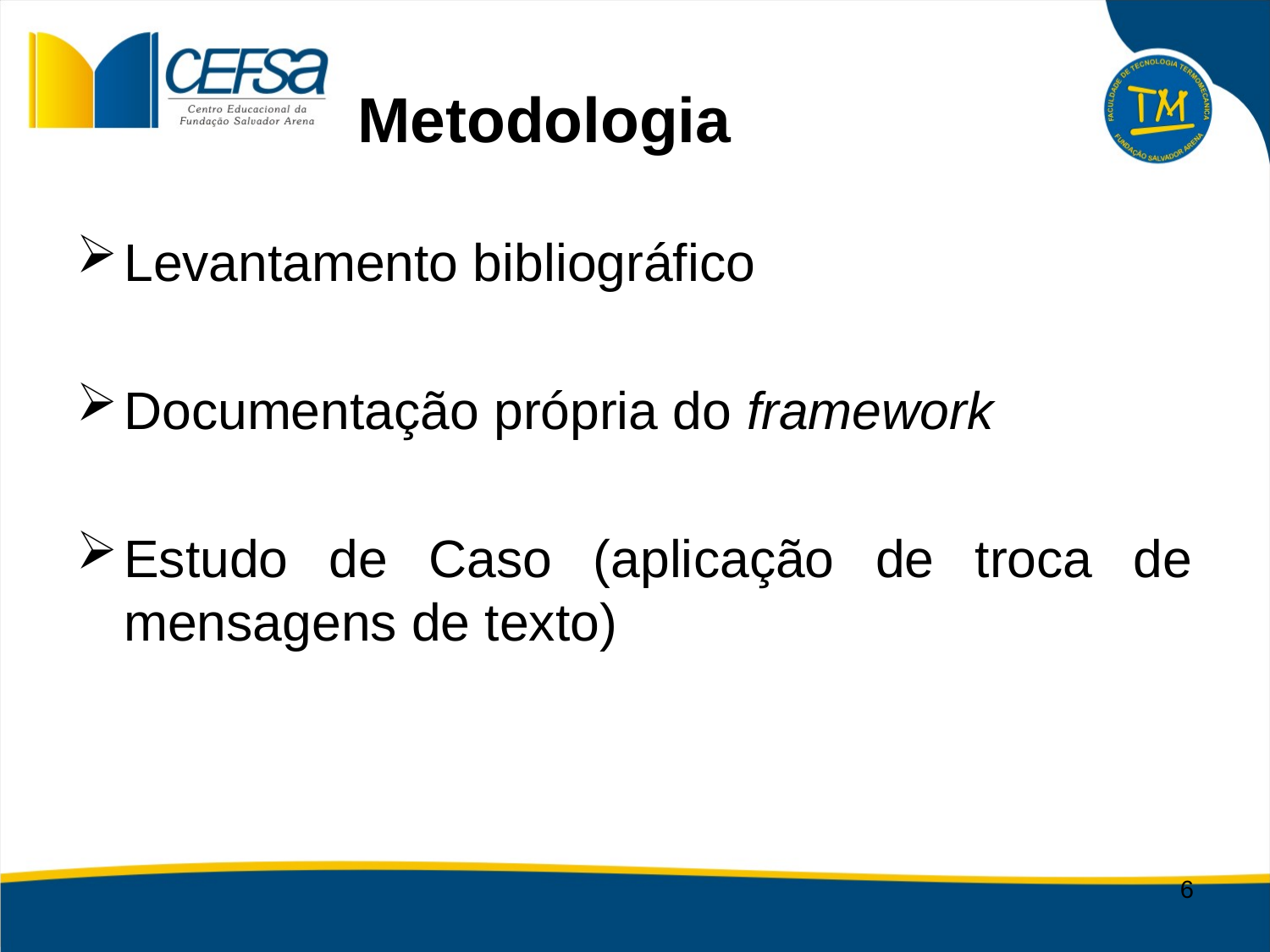

# Metodologia
Levantamento bibliográfico

Documentação própria do framework

Estudo de Caso (aplicação de troca de mensagens de texto)
6